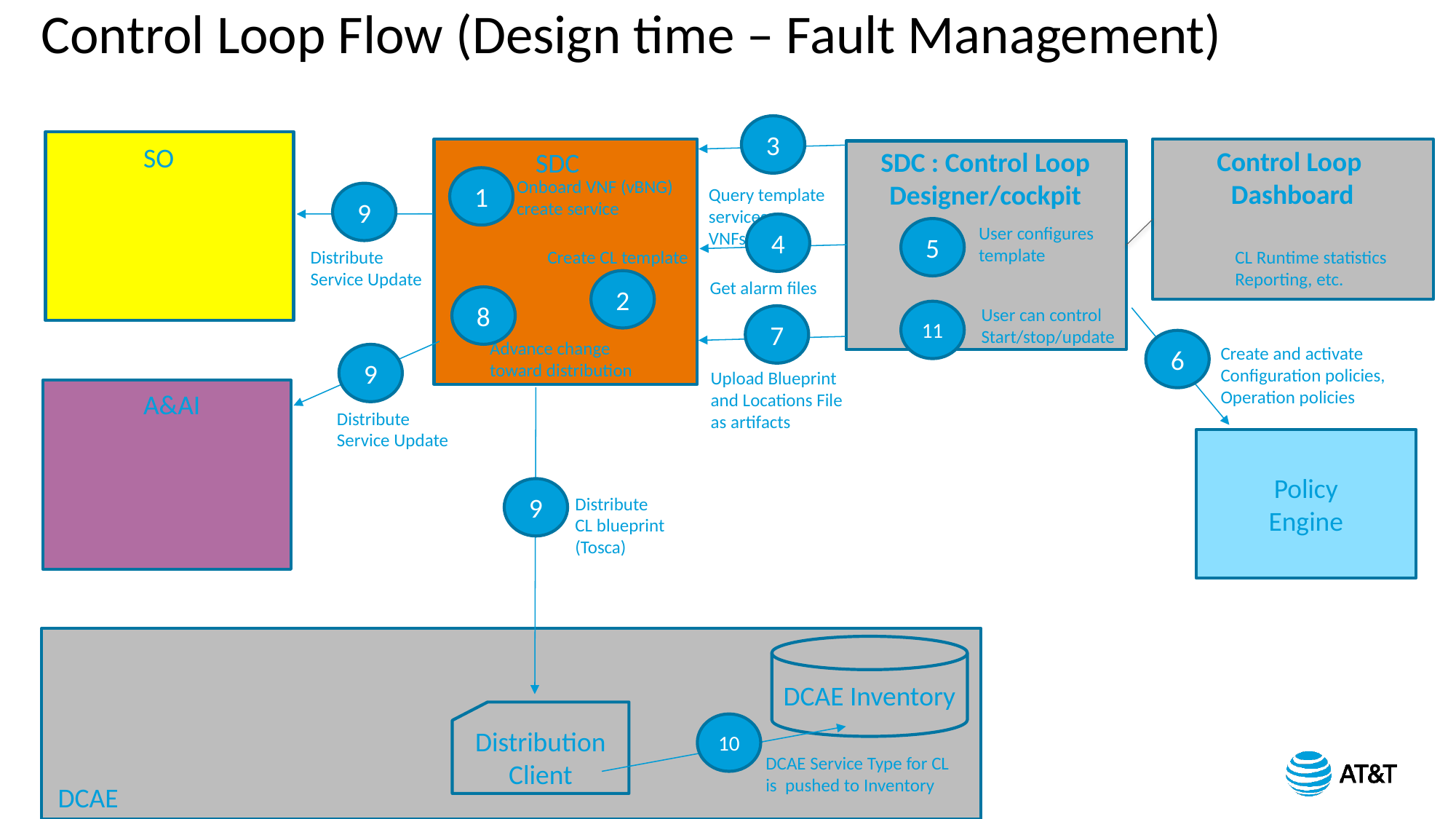

# Control Loop Flow (Design time – Fault Management)
3

SO
Control Loop
Dashboard

SDC : Control Loop
Designer/cockpit
SDC

1
Onboard VNF (vBNG)
create service
Query template
services,
VNFs
9
4
User configures
template
5
CL Runtime statistics
Reporting, etc.
Distribute
Service Update
Create CL template
2
Get alarm files
8
User can control
Start/stop/update
11
7
6
Advance change
toward distribution
Create and activate
Configuration policies,
Operation policies
9
Upload Blueprint
and Locations File
as artifacts

A&AI
Distribute
Service Update
Policy
Engine
9
Distribute
CL blueprint
(Tosca)

DCAE Inventory
Distribution Client
10
DCAE Service Type for CL
is  pushed to Inventory
DCAE